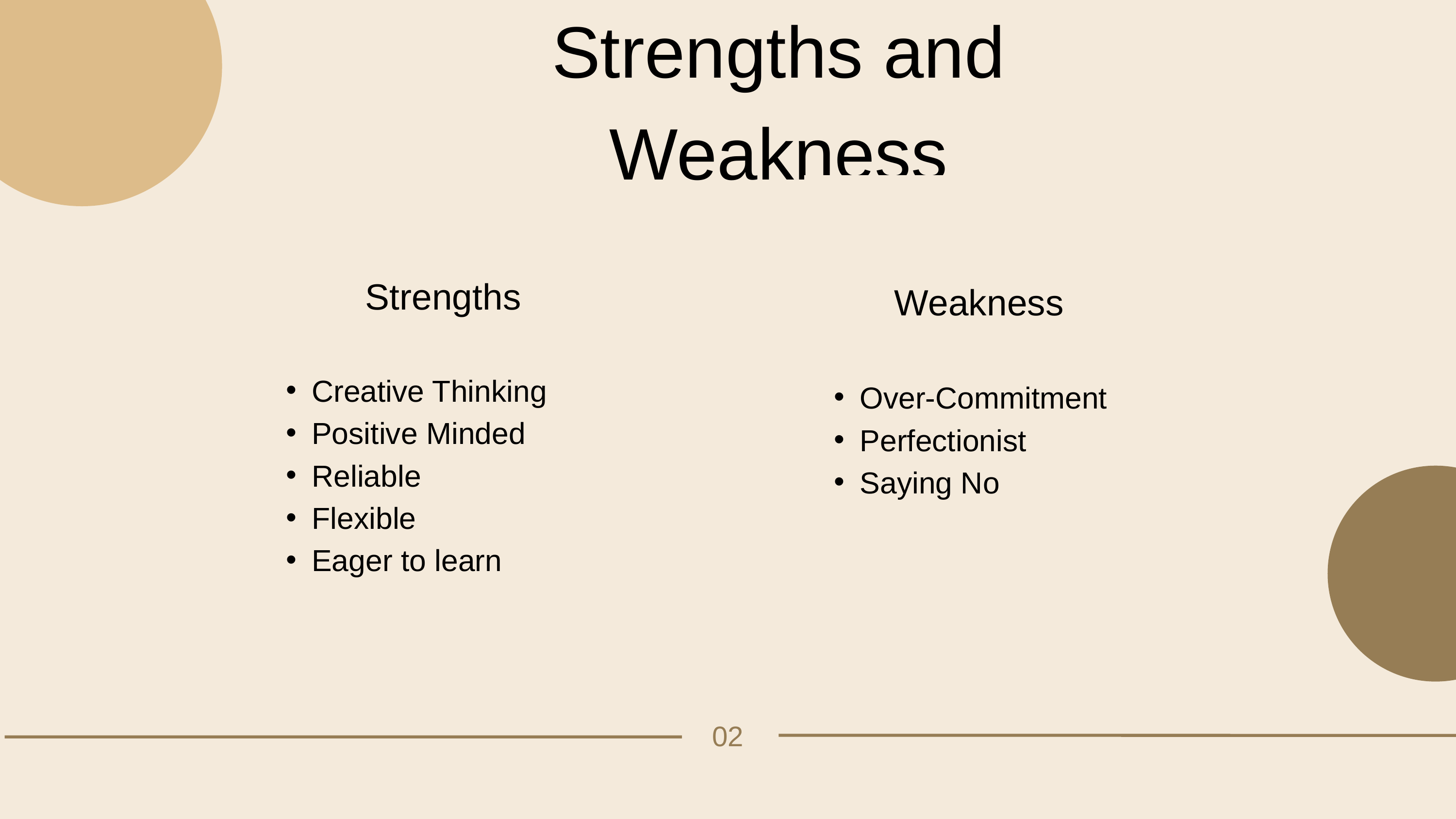

Strengths and Weakness

Weakness

Over-Commitment
Perfectionist
Saying No

Strengths

Creative Thinking
Positive Minded
Reliable
Flexible
Eager to learn

02